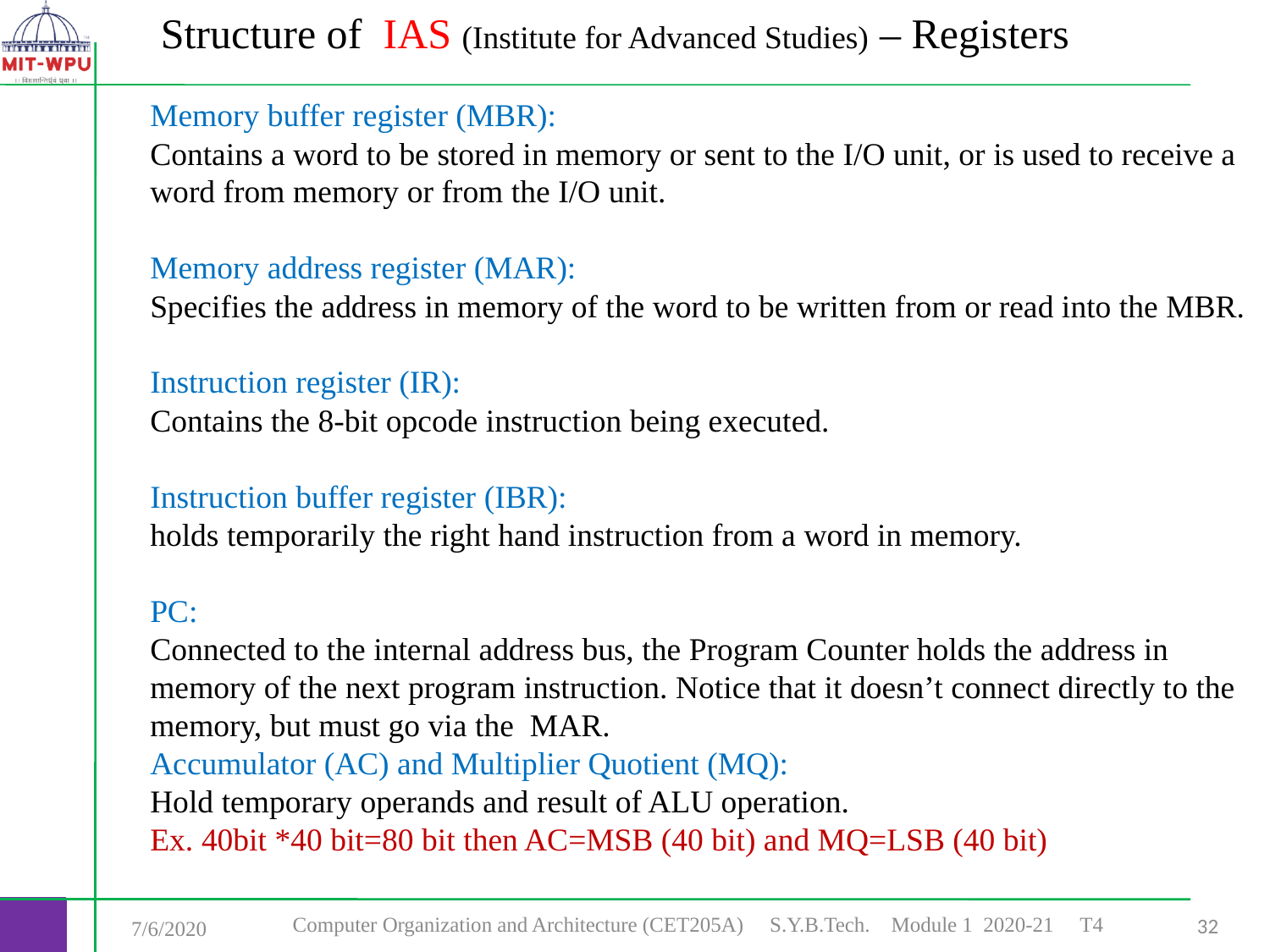

Structure of  IAS (Institute for Advanced Studies) – Registers
Memory buffer register (MBR):
Contains a word to be stored in memory or sent to the I/O unit, or is used to receive a word from memory or from the I/O unit.

Memory address register (MAR):
Specifies the address in memory of the word to be written from or read into the MBR.

Instruction register (IR):
Contains the 8-bit opcode instruction being executed.

Instruction buffer register (IBR):
holds temporarily the right hand instruction from a word in memory.

PC:
Connected to the internal address bus, the Program Counter holds the address in memory of the next program instruction. Notice that it doesn’t connect directly to the memory, but must go via the  MAR.
Accumulator (AC) and Multiplier Quotient (MQ):
Hold temporary operands and result of ALU operation.
Ex. 40bit *40 bit=80 bit then AC=MSB (40 bit) and MQ=LSB (40 bit)

Computer Organization and Architecture (CET205A)     S.Y.B.Tech.    Module 1  2020-21     T4
32
7/6/2020